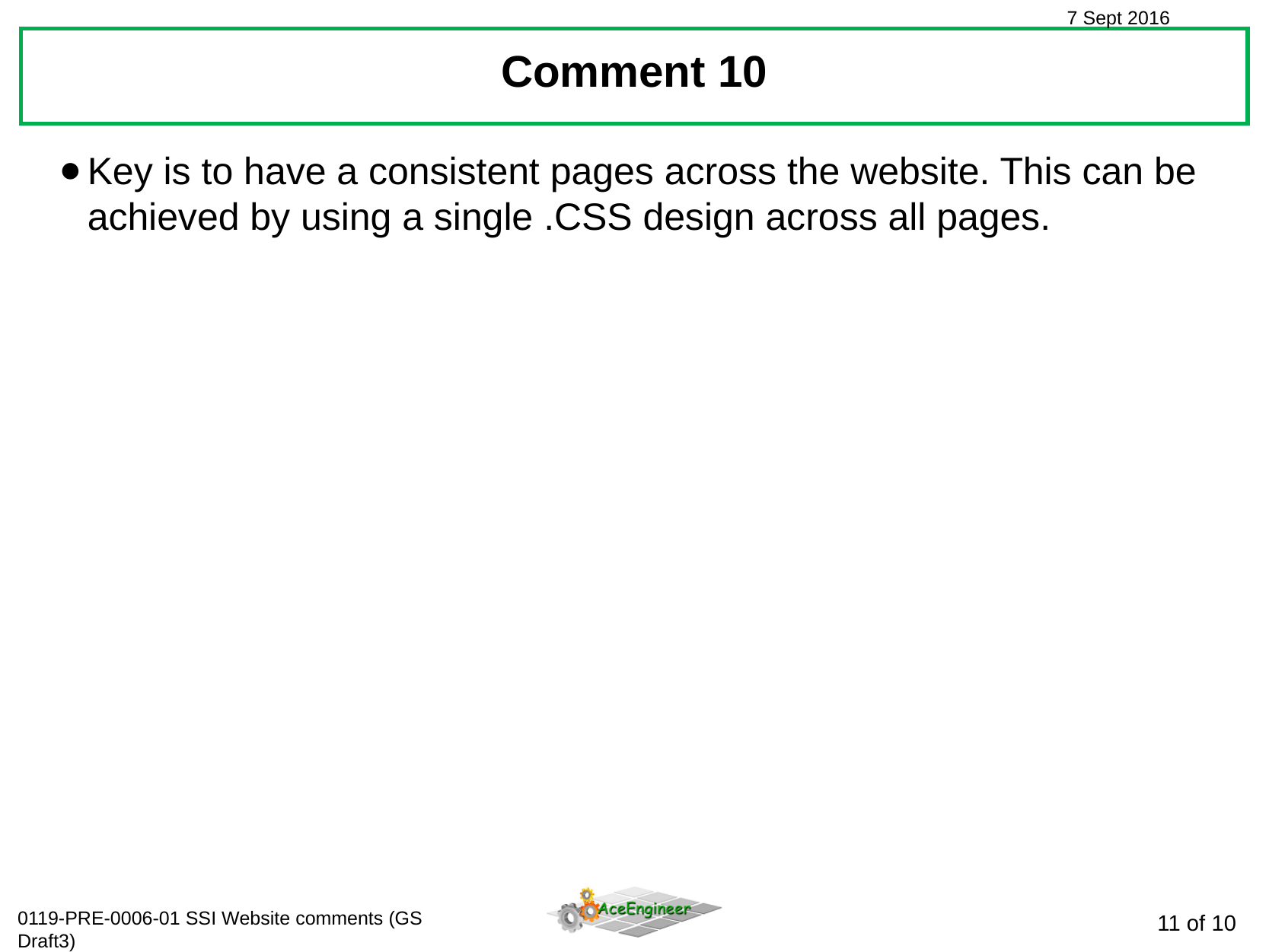

Comment 10
Key is to have a consistent pages across the website. This can be achieved by using a single .CSS design across all pages.